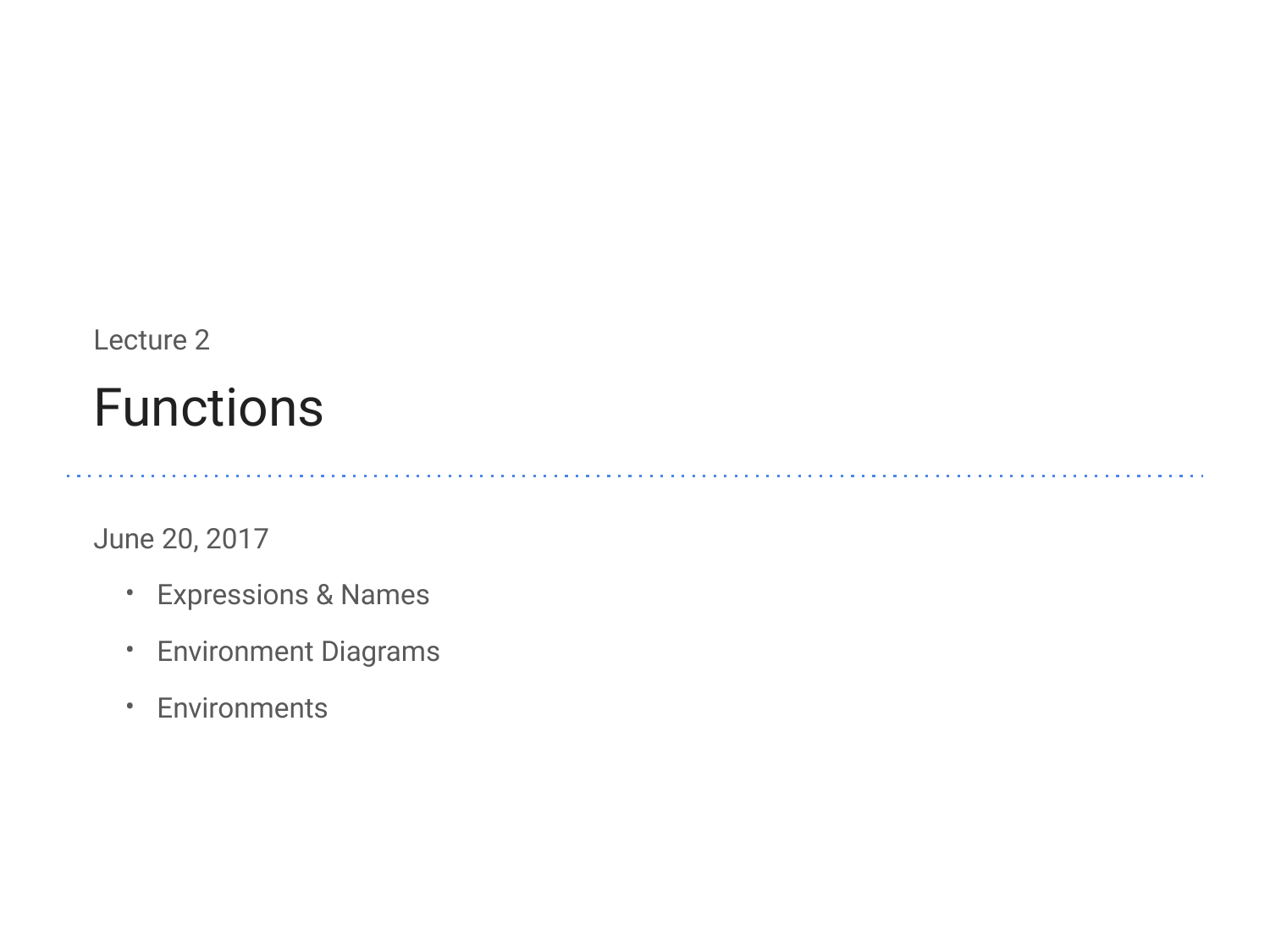

# Lecture 2
Functions
June 20, 2017
Expressions & Names
Environment Diagrams
Environments